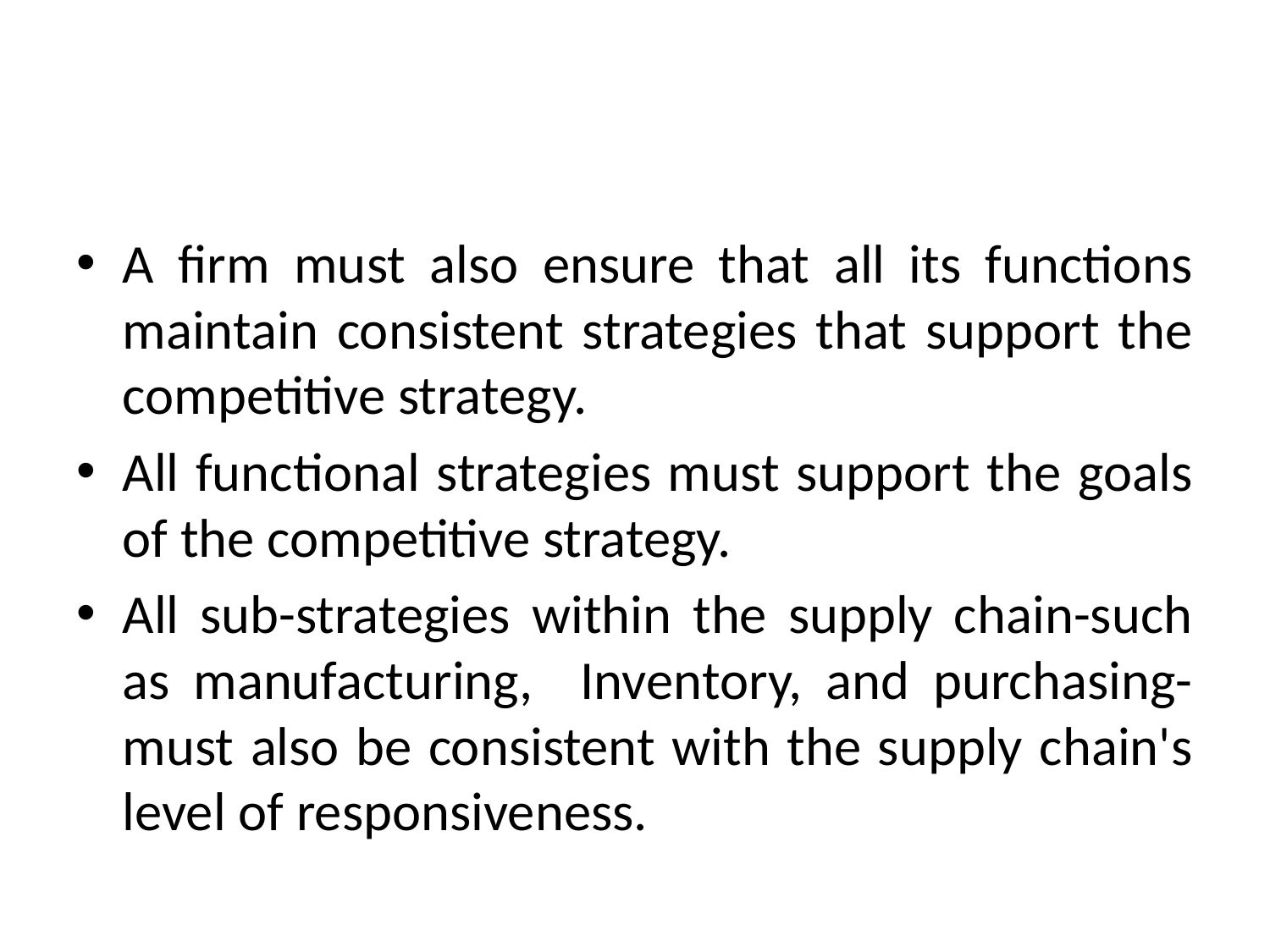

#
A firm must also ensure that all its functions maintain consistent strategies that support the competitive strategy.
All functional strategies must support the goals of the competitive strategy.
All sub-strategies within the supply chain-such as manufacturing,  Inventory, and purchasing-must also be consistent with the supply chain's level of responsiveness.